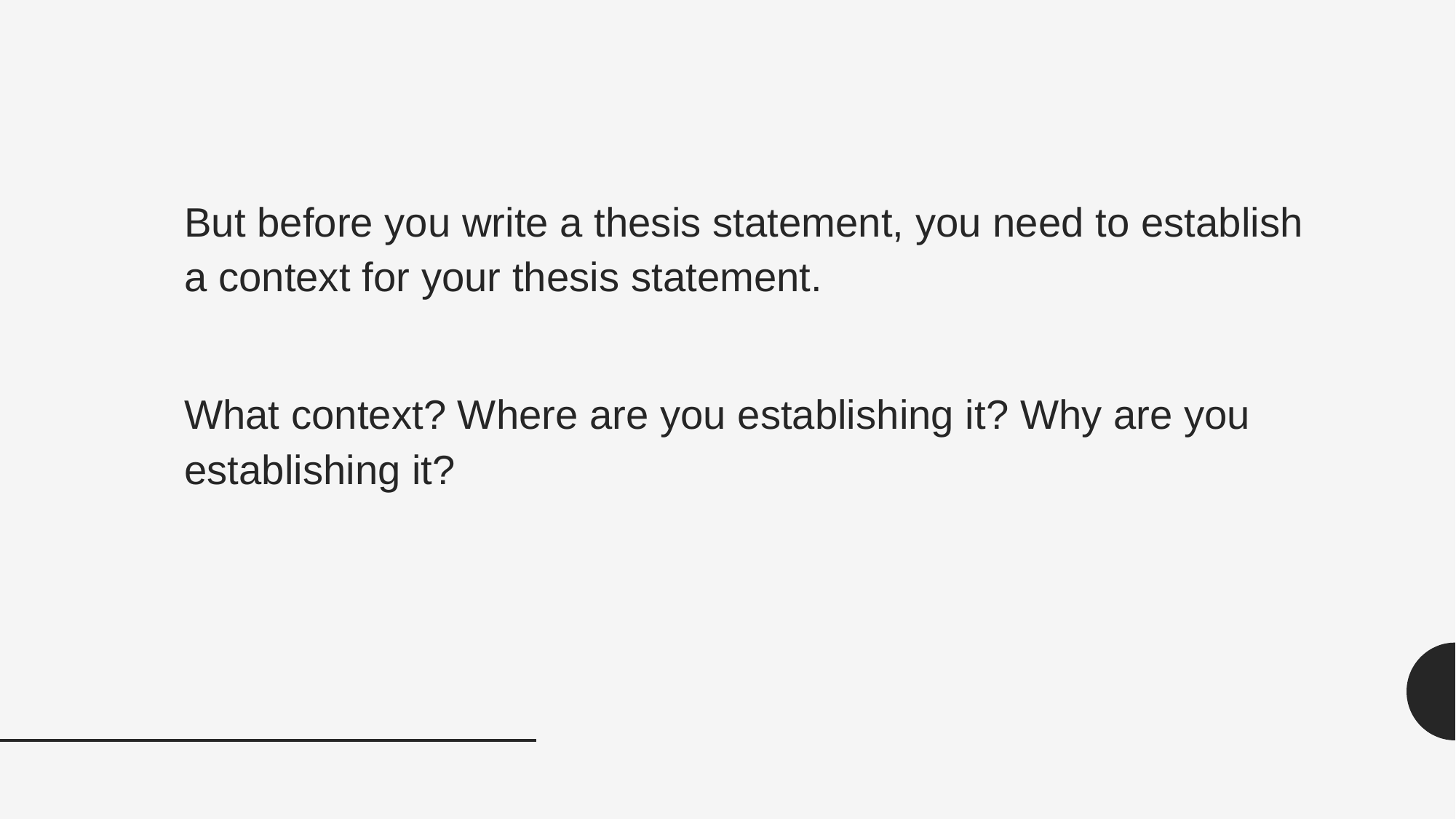

But before you write a thesis statement, you need to establish a context for your thesis statement.

What context? Where are you establishing it? Why are you establishing it?